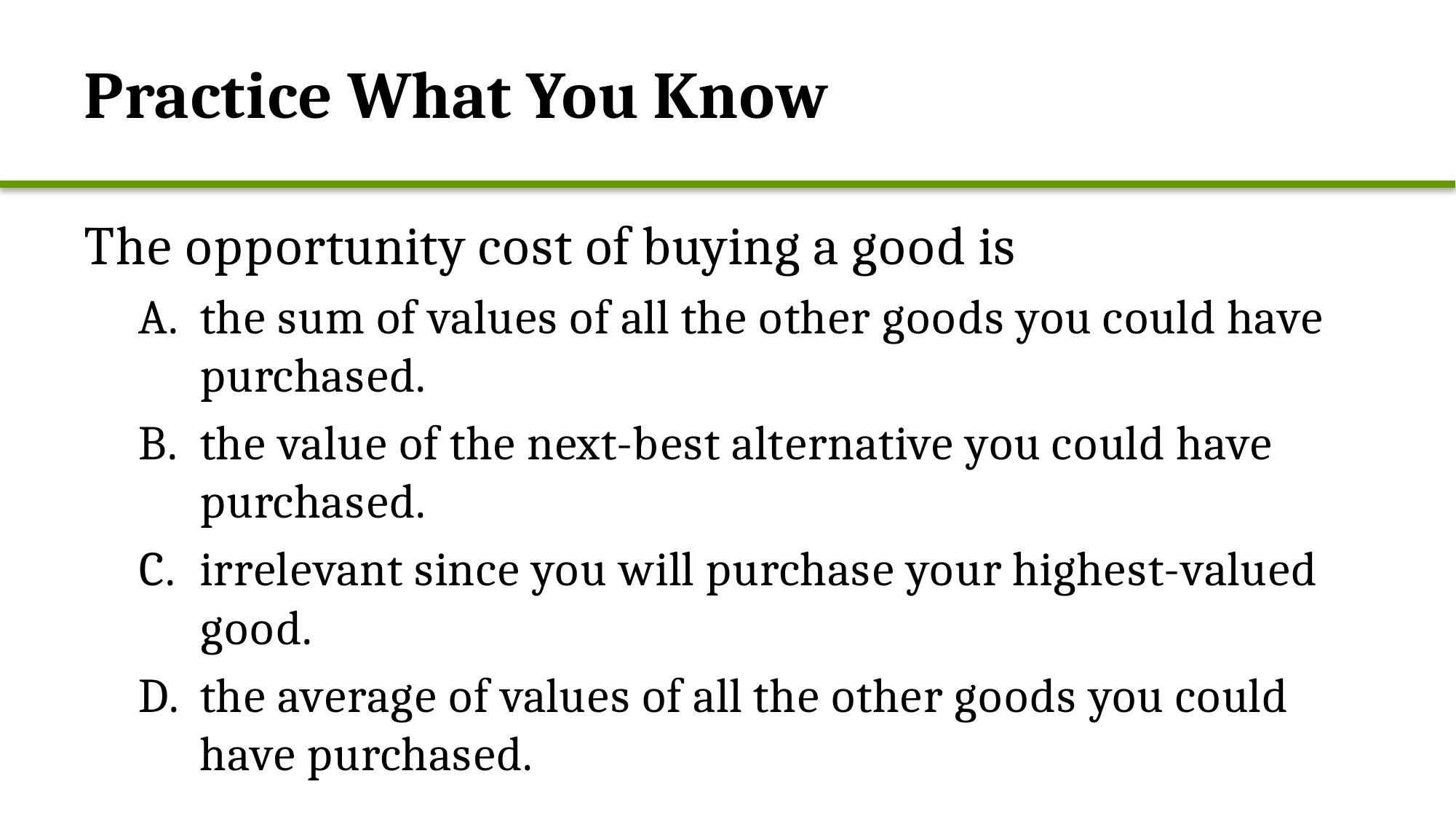

# Practice What You Know
The opportunity cost of buying a good is
the sum of values of all the other goods you could have purchased.
the value of the next-best alternative you could have purchased.
irrelevant since you will purchase your highest-valued good.
the average of values of all the other goods you could have purchased.